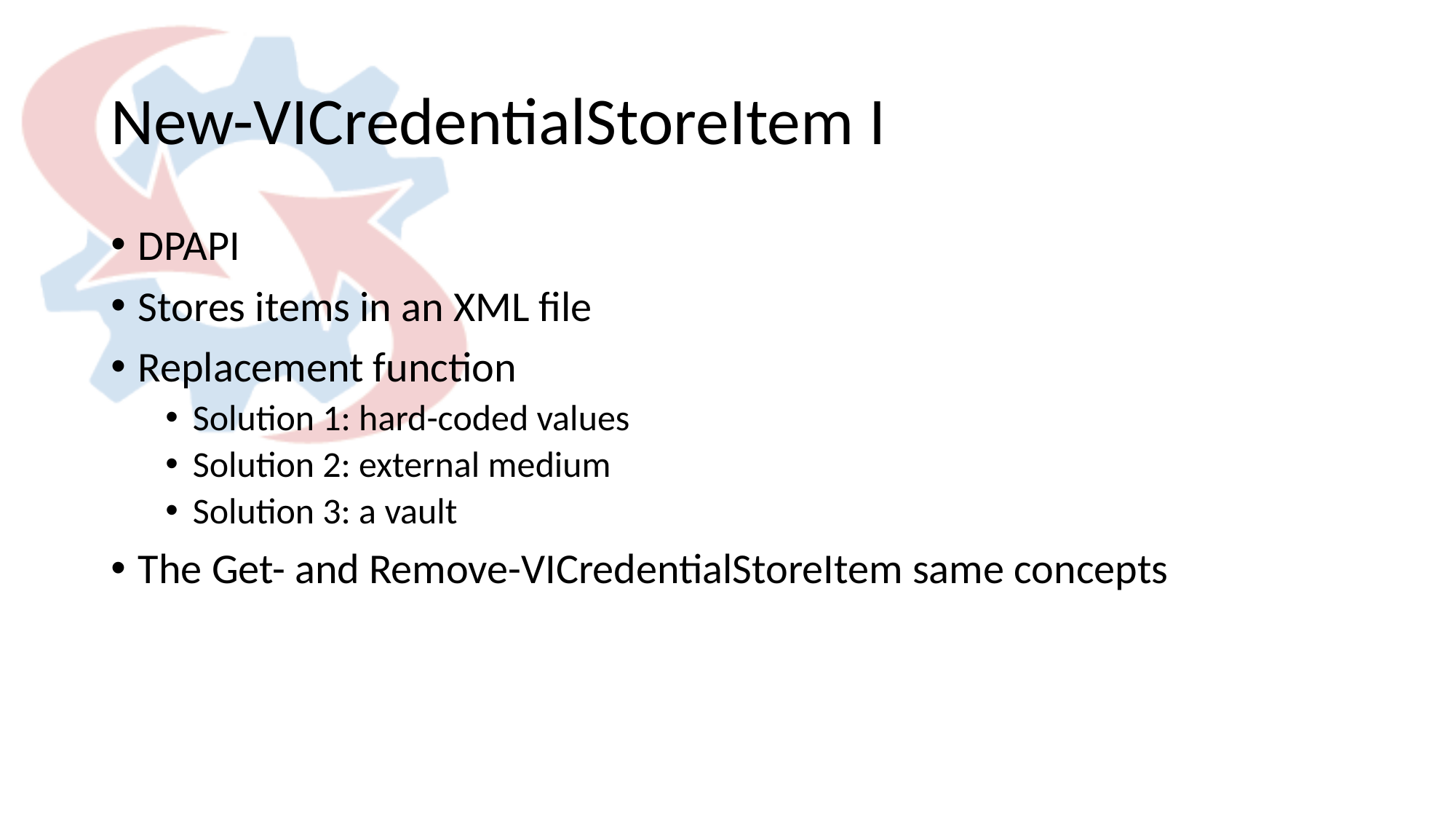

# New-VICredentialStoreItem I
DPAPI
Stores items in an XML file
Replacement function
Solution 1: hard-coded values
Solution 2: external medium
Solution 3: a vault
The Get- and Remove-VICredentialStoreItem same concepts